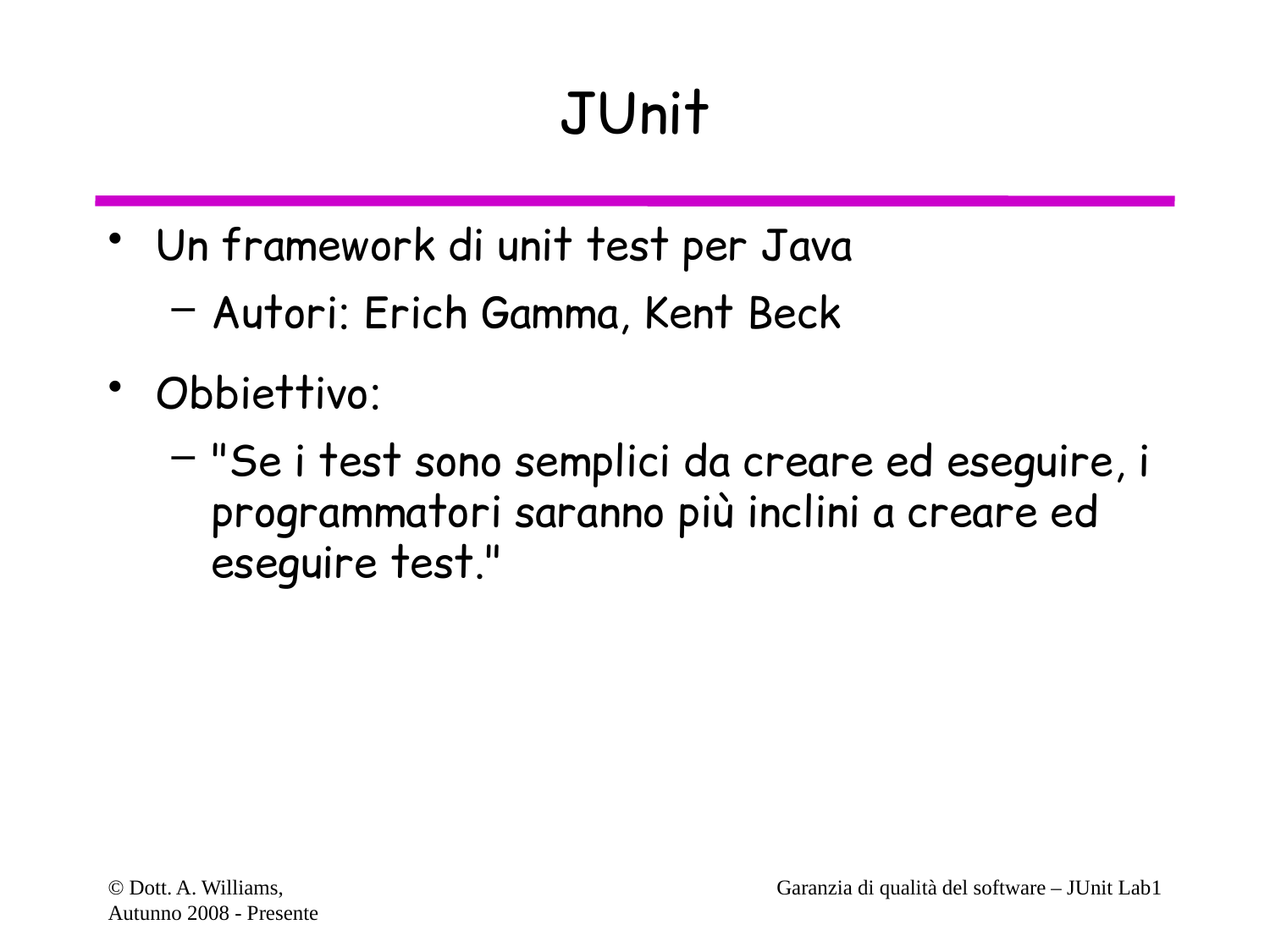

# JUnit
Un framework di unit test per Java
Autori: Erich Gamma, Kent Beck
Obbiettivo:
"Se i test sono semplici da creare ed eseguire, i programmatori saranno più inclini a creare ed eseguire test."

© Dott. A. Williams,
Autunno 2008 - Presente

Garanzia di qualità del software – JUnit Lab1